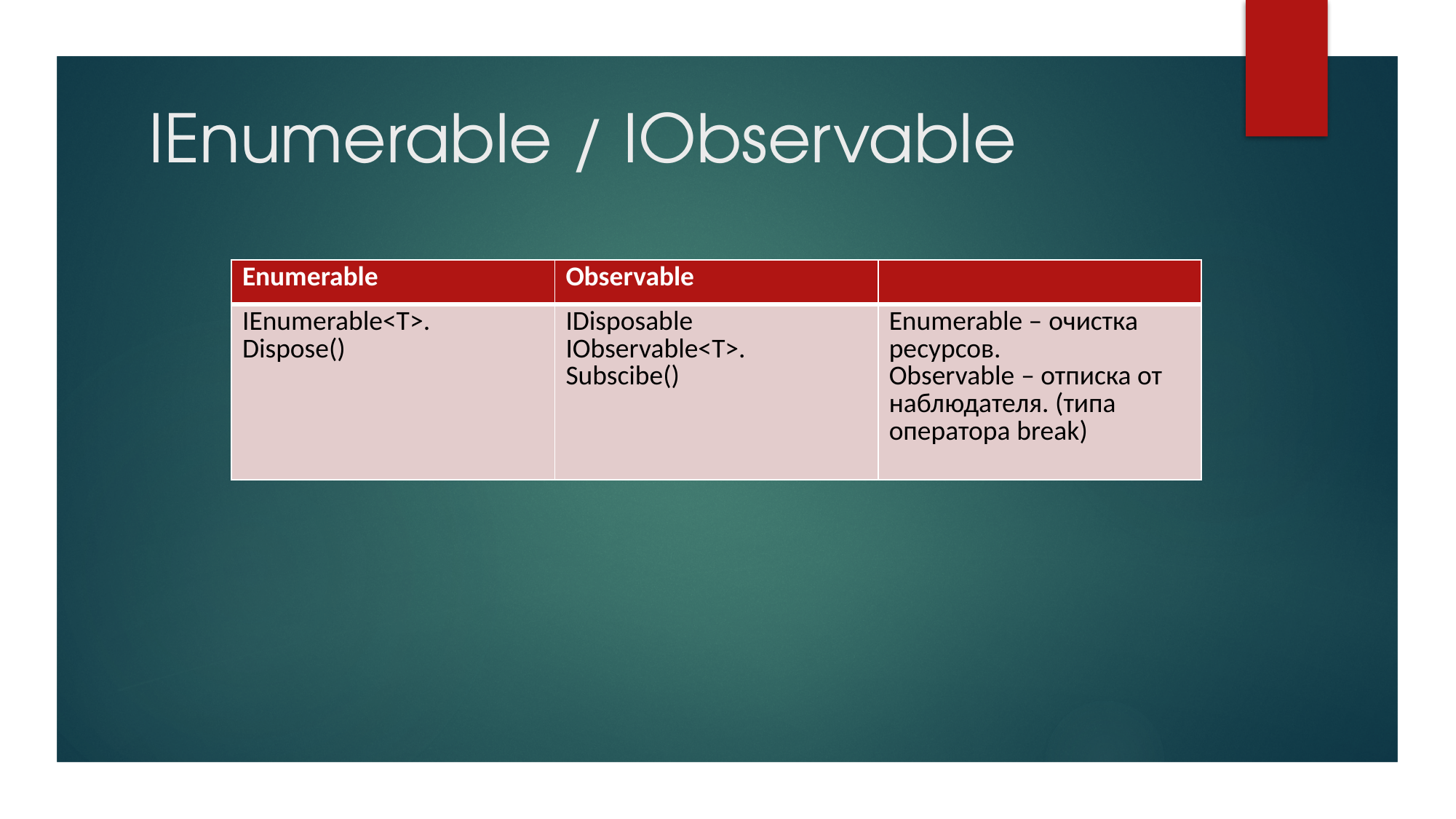

# IEnumerable / IObservable
| Enumerable | Observable |  |
| --- | --- | --- |
| IEnumerable<T>. Dispose() | IDisposable IObservable<T>. Subscibe() | Enumerable – очистка ресурсов. Observable – отписка от наблюдателя. (типа оператора break) |